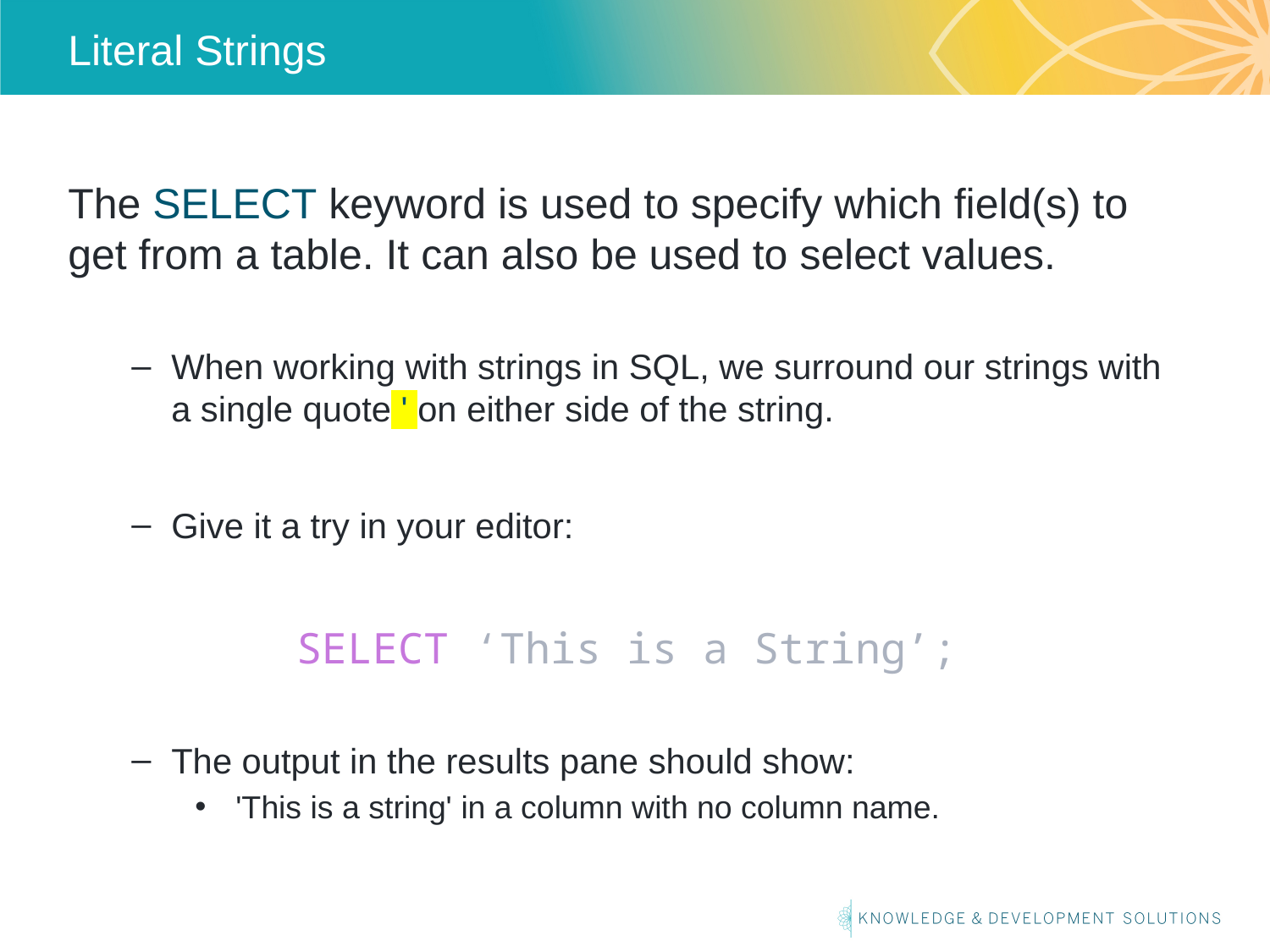

# Literal Strings
The SELECT keyword is used to specify which field(s) to get from a table. It can also be used to select values.

When working with strings in SQL, we surround our strings with a single quote ' on either side of the string.

Give it a try in your editor:

SELECT ‘This is a String’;

The output in the results pane should show:
 'This is a string' in a column with no column name.